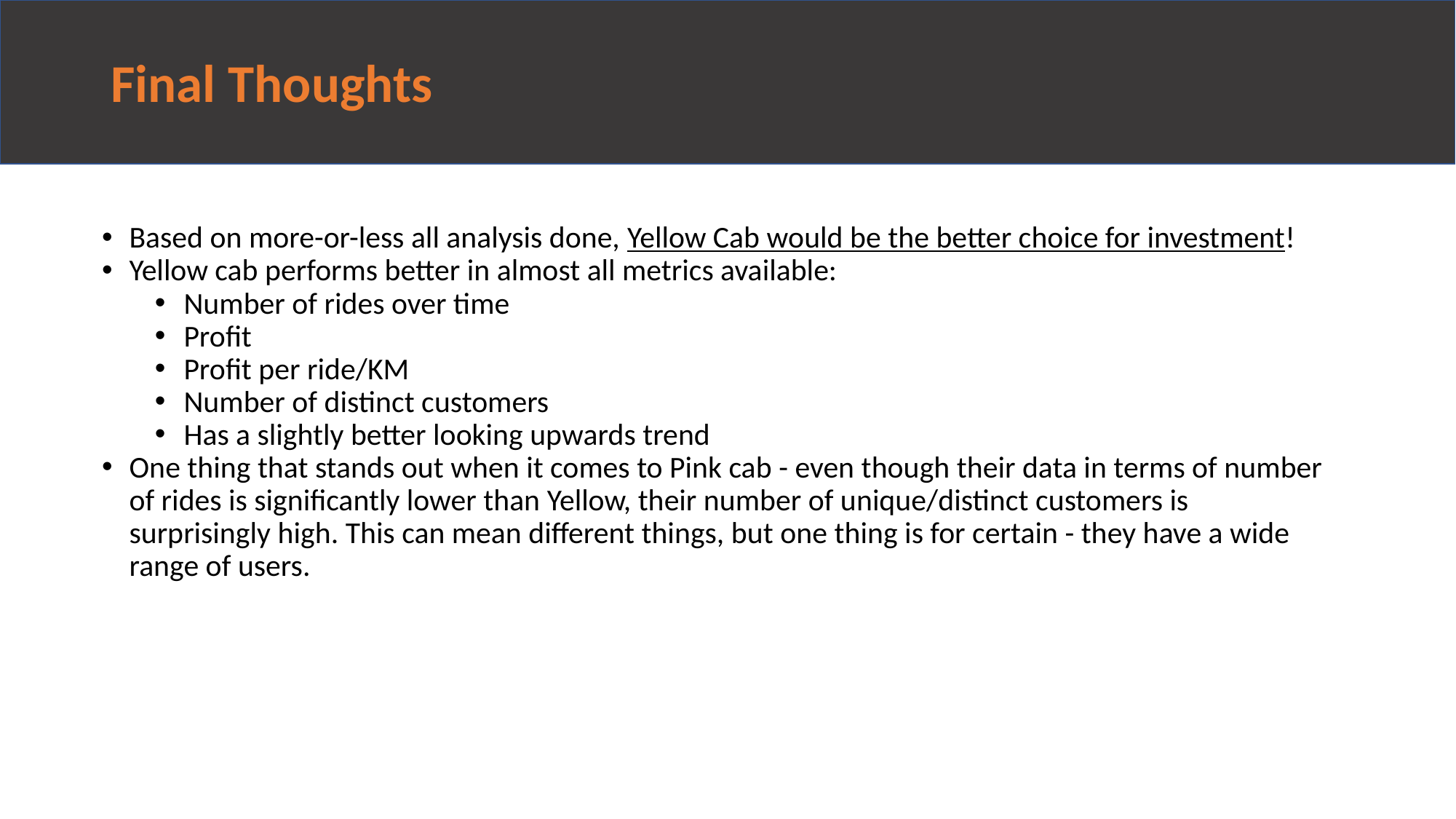

# Final Thoughts
Based on more-or-less all analysis done, Yellow Cab would be the better choice for investment!
Yellow cab performs better in almost all metrics available:
Number of rides over time
Profit
Profit per ride/KM
Number of distinct customers
Has a slightly better looking upwards trend
One thing that stands out when it comes to Pink cab - even though their data in terms of number of rides is significantly lower than Yellow, their number of unique/distinct customers is surprisingly high. This can mean different things, but one thing is for certain - they have a wide range of users.